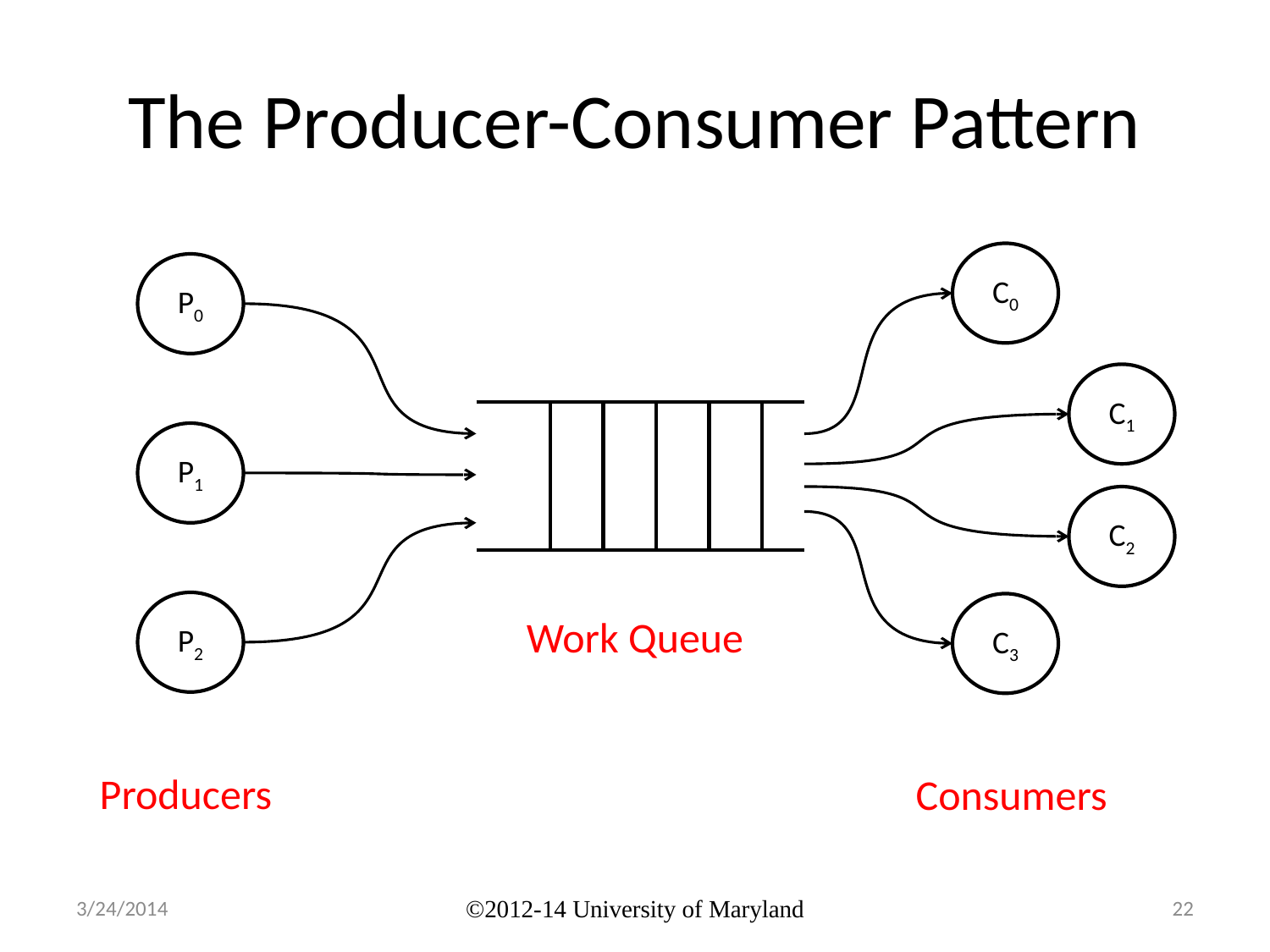

# The Producer-Consumer Pattern
C0
P0
C1
P1
C2
P2
C3
Work Queue
Producers
Consumers
3/24/2014
©2012-14 University of Maryland
22